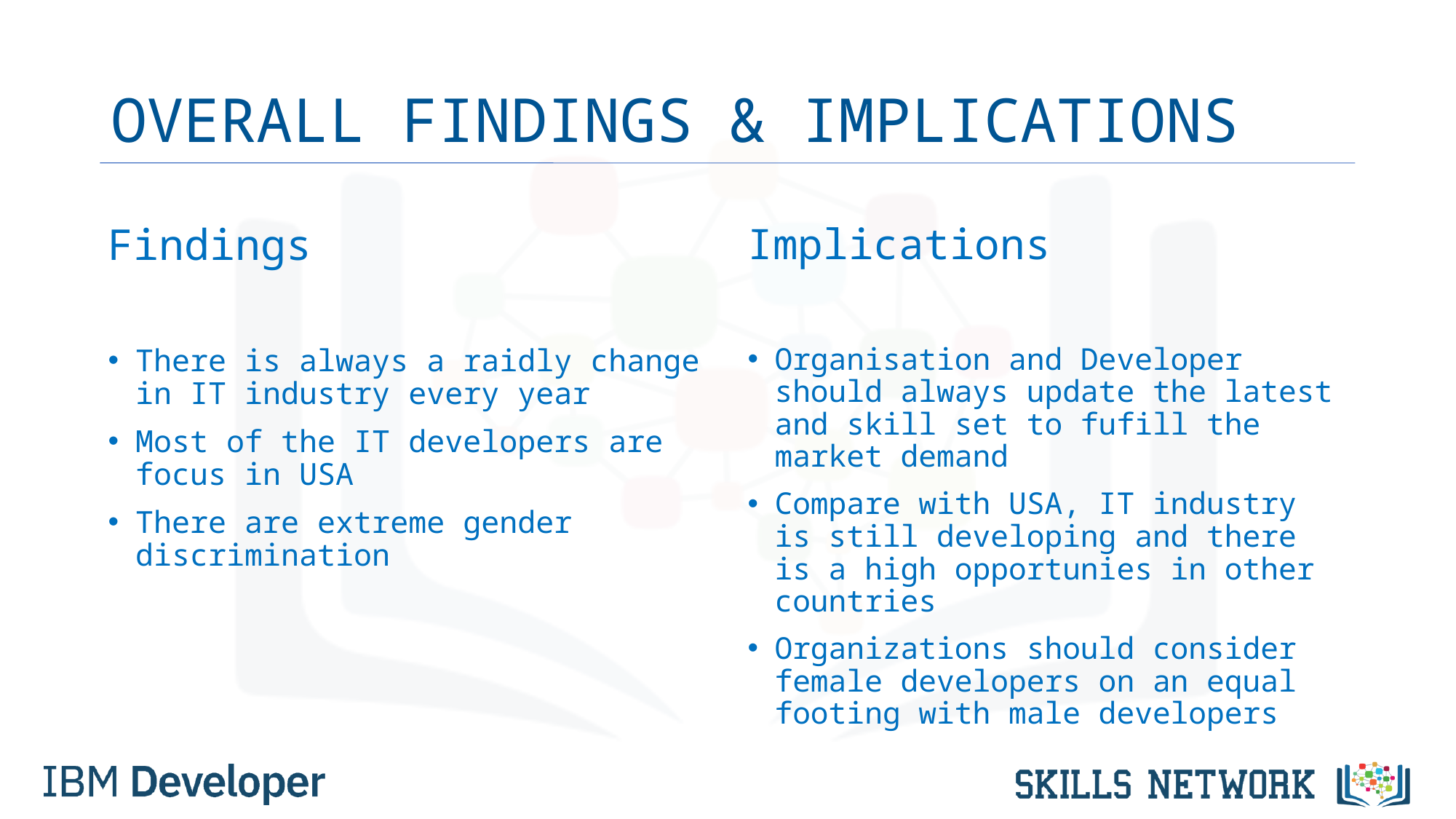

# OVERALL FINDINGS & IMPLICATIONS
Findings

There is always a raidly change in IT industry every year
Most of the IT developers are focus in USA
There are extreme gender discrimination

Implications

Organisation and Developer should always update the latest and skill set to fufill the market demand
Compare with USA, IT industry is still developing and there is a high opportunies in other countries
Organizations should consider female developers on an equal footing with male developers